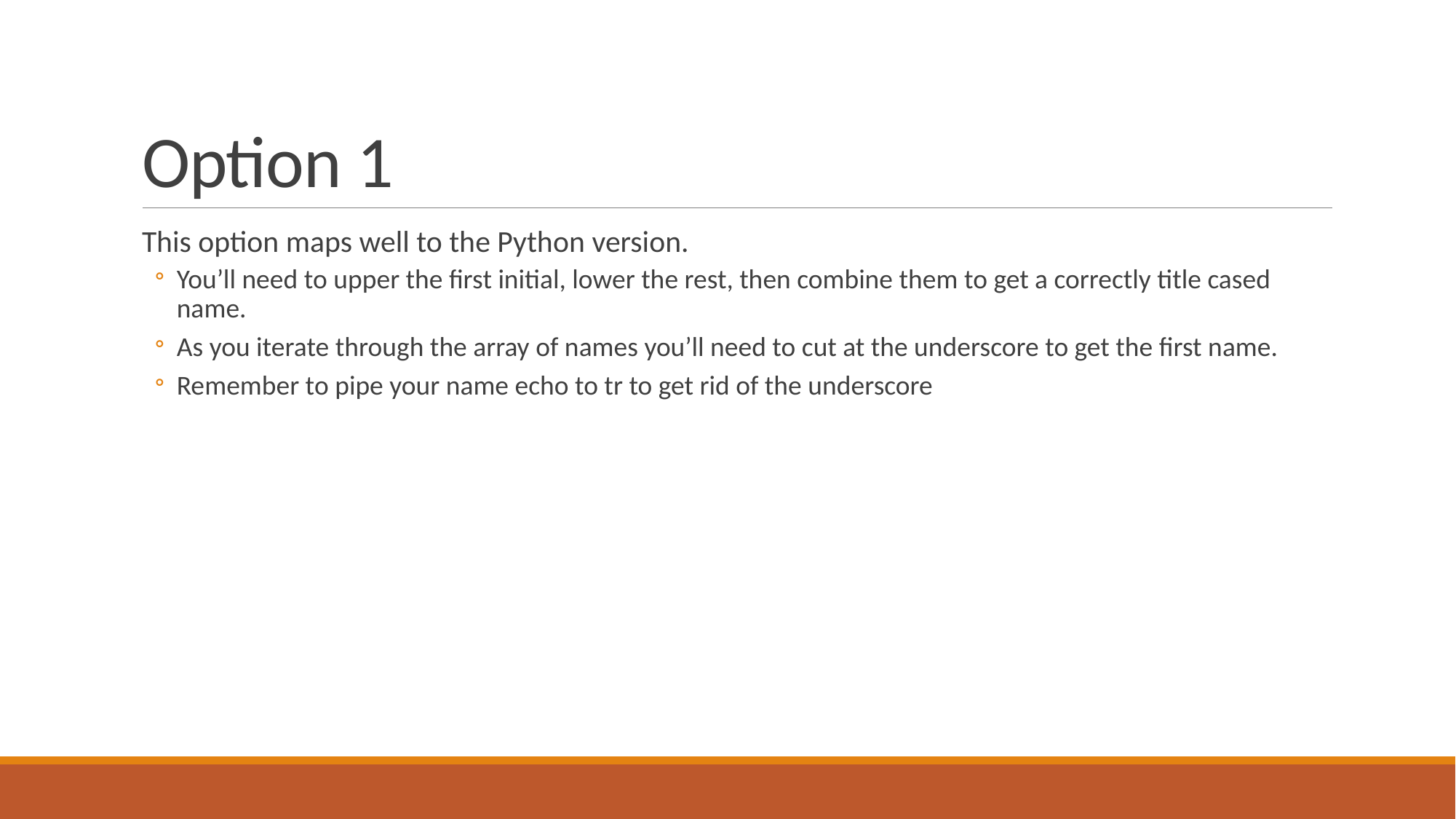

# Option 1
This option maps well to the Python version.
You’ll need to upper the first initial, lower the rest, then combine them to get a correctly title cased name.
As you iterate through the array of names you’ll need to cut at the underscore to get the first name.
Remember to pipe your name echo to tr to get rid of the underscore